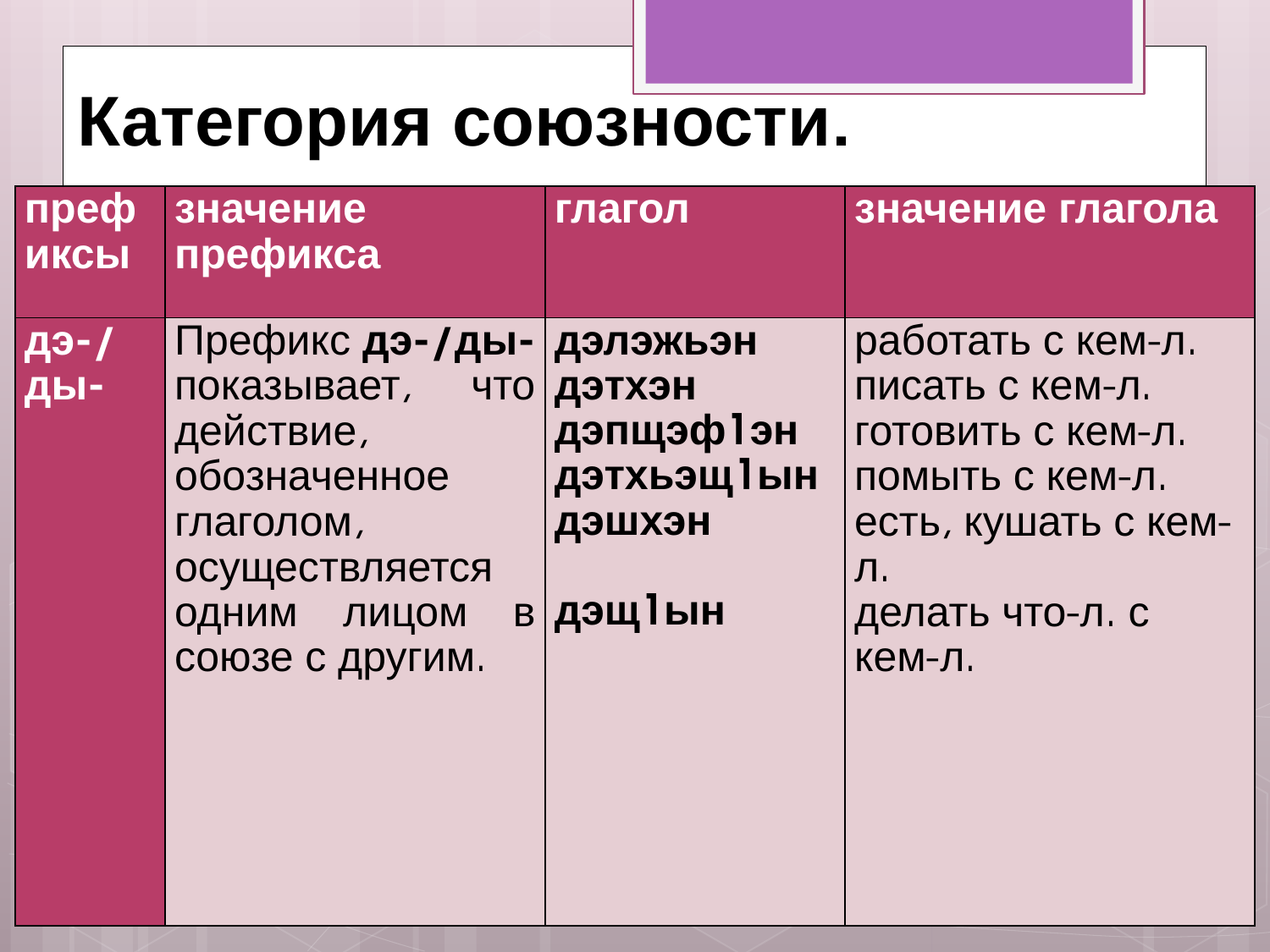

# Категория союзности.
| префиксы | значение префикса | глагол | значение глагола |
| --- | --- | --- | --- |
| дэ-/ды- | Префикс дэ-/ды- показывает, что действие, обозначенное глаголом, осуществляется одним лицом в союзе с другим. | дэлэжьэн дэтхэн дэпщэф1эн дэтхьэщ1ын дэшхэн дэщ1ын | работать с кем-л. писать с кем-л. готовить с кем-л. помыть с кем-л. есть, кушать с кем-л. делать что-л. с кем-л. |